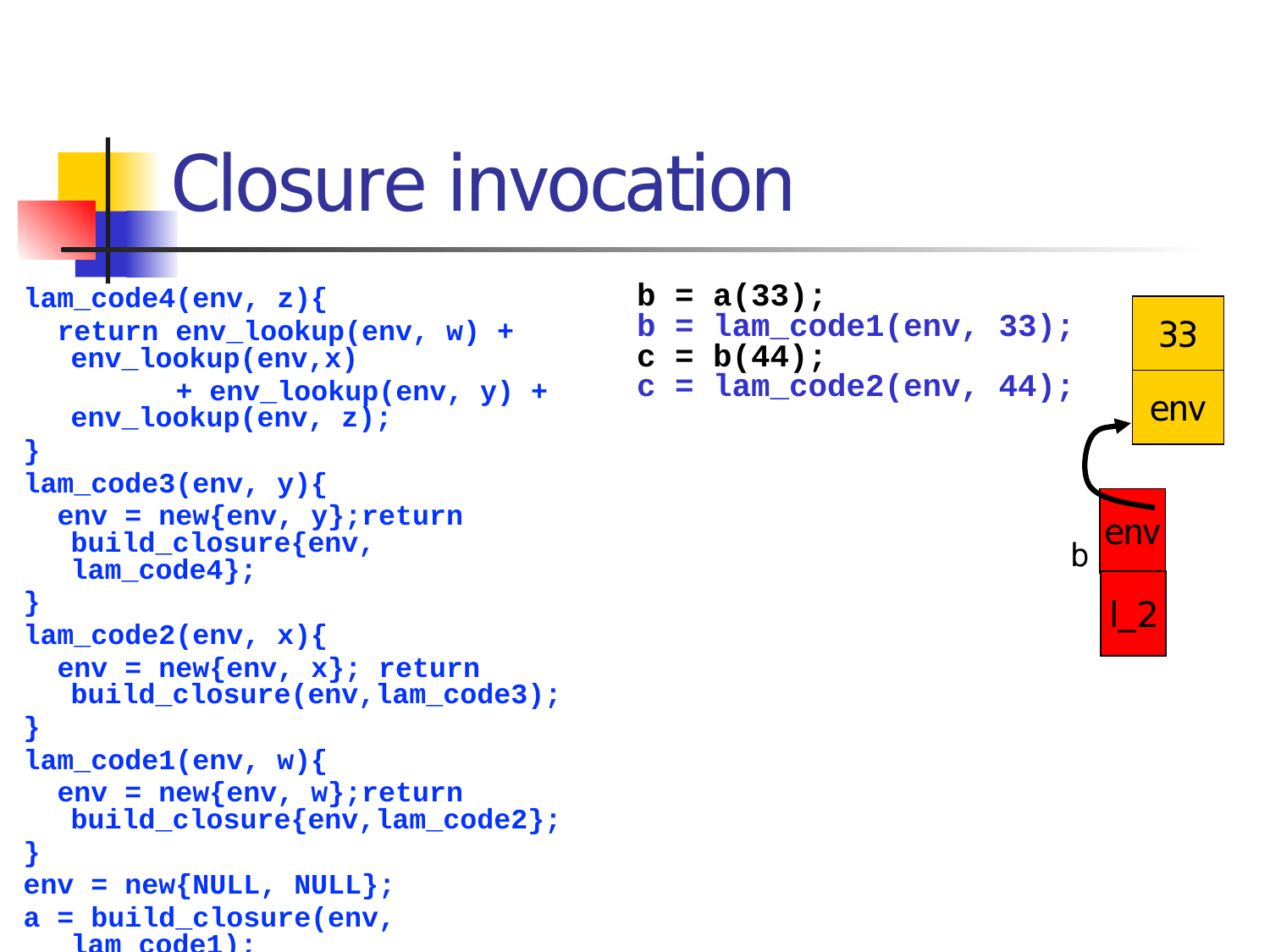

# Closure invocation
b = a(33);
b = lam_code1(env, 33);
c = b(44);
c = lam_code2(env, 44);

lam_code4(env, z){
  return env_lookup(env, w) + env_lookup(env,x)
         + env_lookup(env, y) + env_lookup(env, z);
}
lam_code3(env, y){
  env = new{env, y};return build_closure{env, lam_code4};
}
lam_code2(env, x){
  env = new{env, x}; return build_closure(env,lam_code3);
}
lam_code1(env, w){
  env = new{env, w};return build_closure{env,lam_code2};
}
env = new{NULL, NULL};
a = build_closure(env, lam_code1);
33
env

env
b
l_2